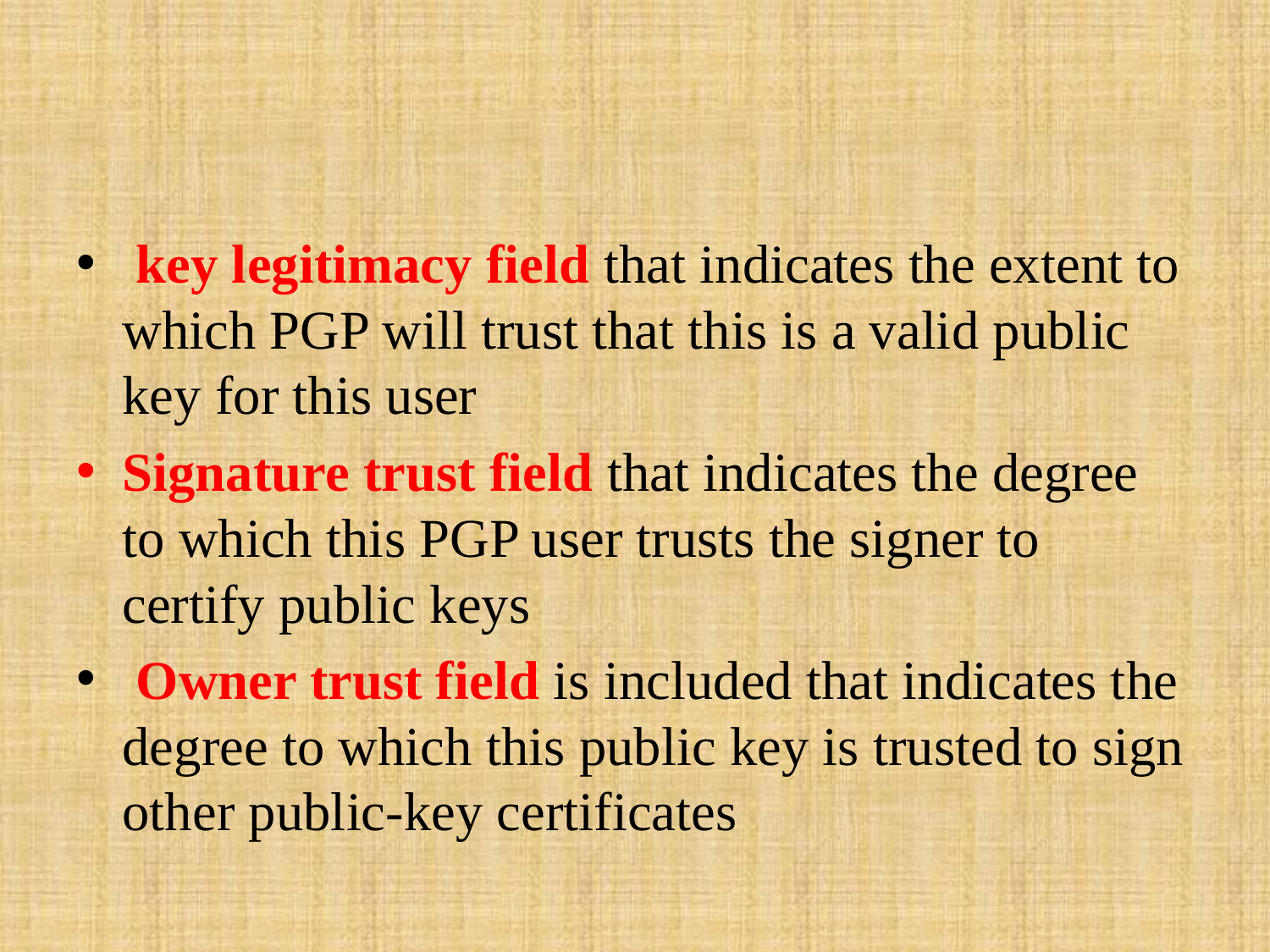

#
 key legitimacy field that indicates the extent to which PGP will trust that this is a valid public key for this user
Signature trust field that indicates the degree to which this PGP user trusts the signer to certify public keys
 Owner trust field is included that indicates the degree to which this public key is trusted to sign other public-key certificates